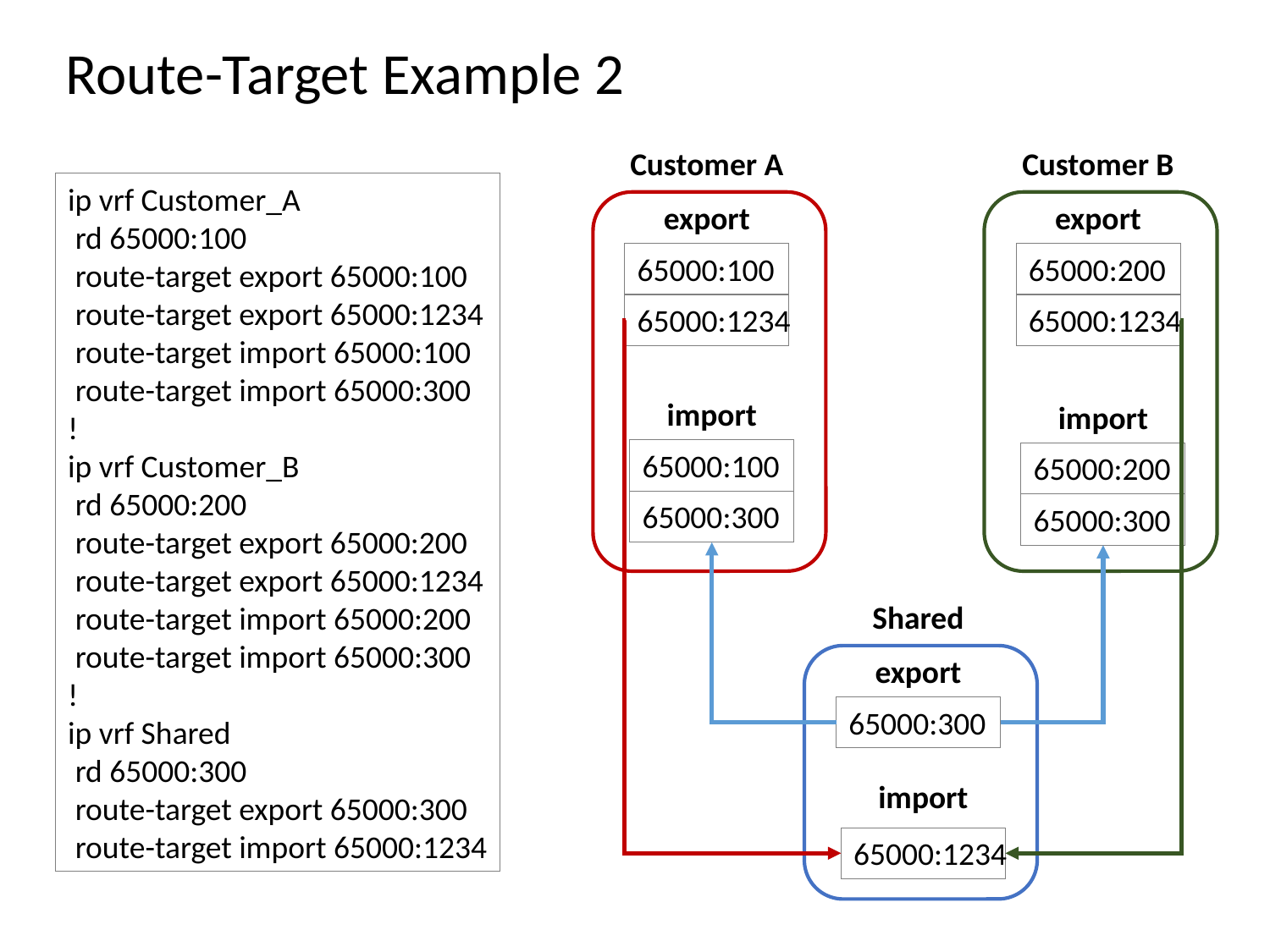

# Route-Target Example 2
Customer A
Customer B
ip vrf Customer_A
 rd 65000:100
 route-target export 65000:100
 route-target export 65000:1234
 route-target import 65000:100
 route-target import 65000:300
!
ip vrf Customer_B
 rd 65000:200
 route-target export 65000:200
 route-target export 65000:1234
 route-target import 65000:200
 route-target import 65000:300
!
ip vrf Shared
 rd 65000:300
 route-target export 65000:300
 route-target import 65000:1234

export

export
65000:100
65000:200
65000:1234
65000:1234
import
import
65000:100
65000:200
65000:300
65000:300
Shared

export
65000:300
import
65000:1234